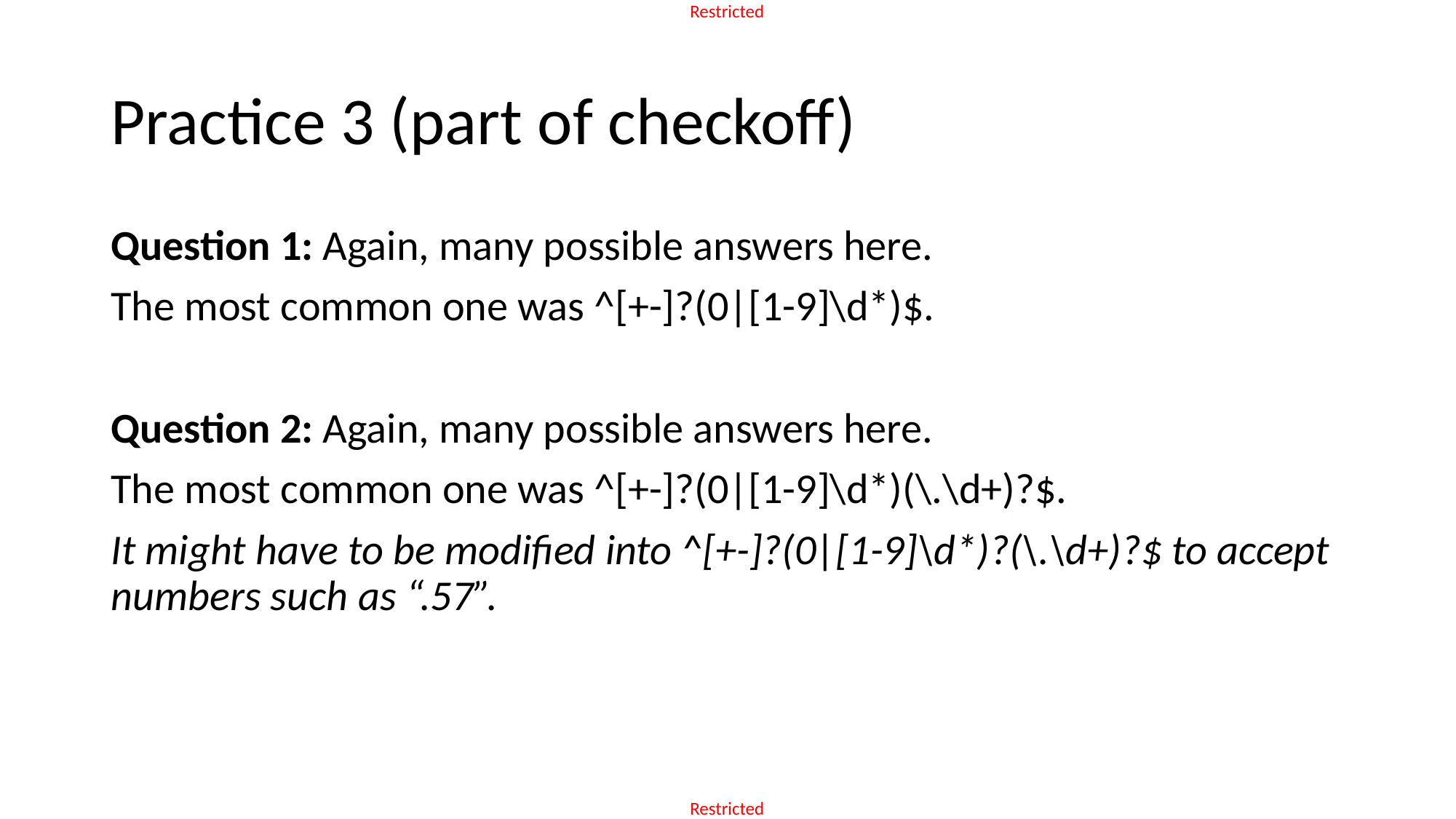

# Practice 3 (part of checkoff)
Question 1: Again, many possible answers here.
The most common one was ^[+-]?(0|[1-9]\d*)$.

Question 2: Again, many possible answers here.
The most common one was ^[+-]?(0|[1-9]\d*)(\.\d+)?$.
It might have to be modified into ^[+-]?(0|[1-9]\d*)?(\.\d+)?$ to accept numbers such as “.57”.